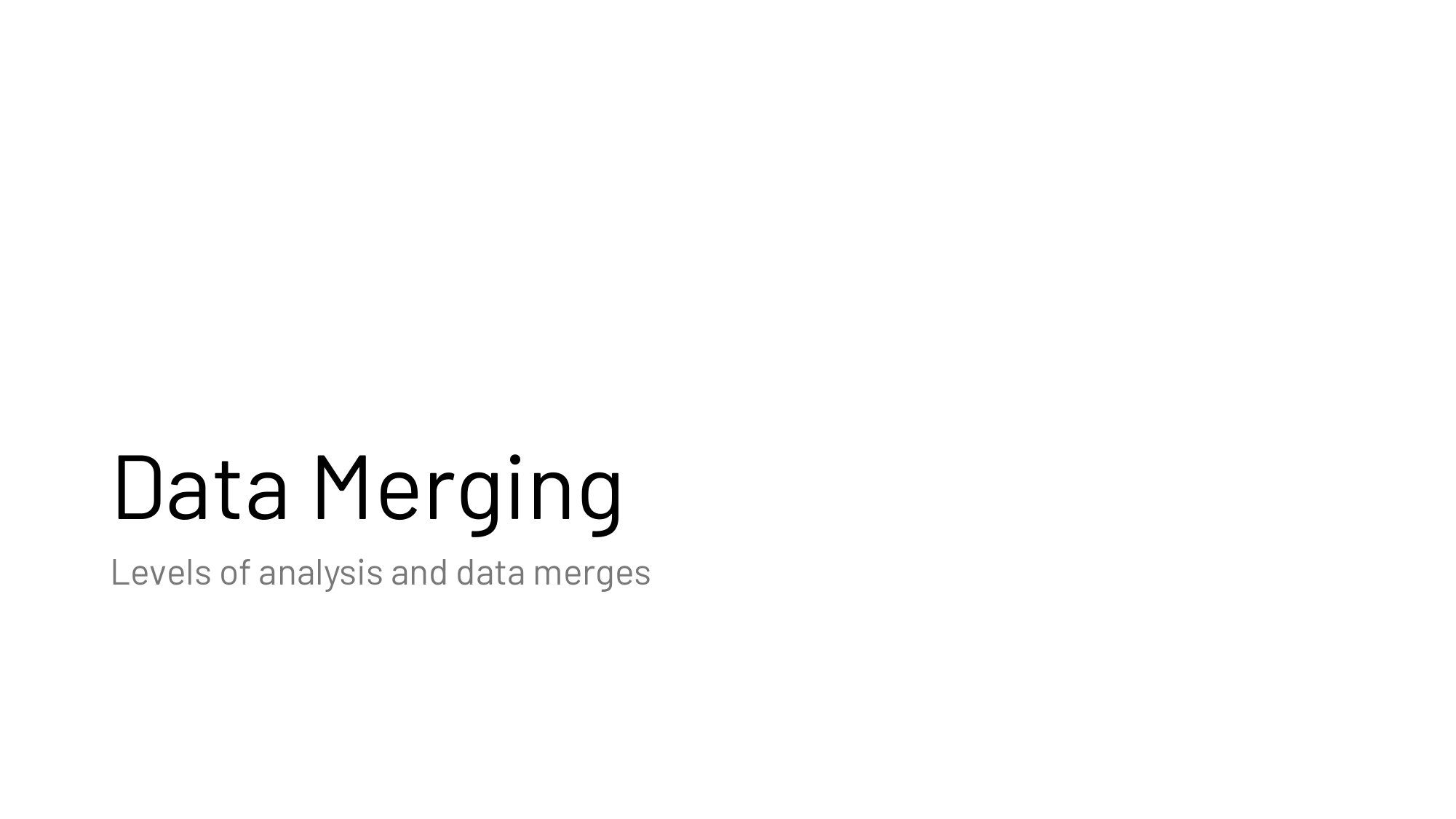

# Data Merging
Levels of analysis and data merges